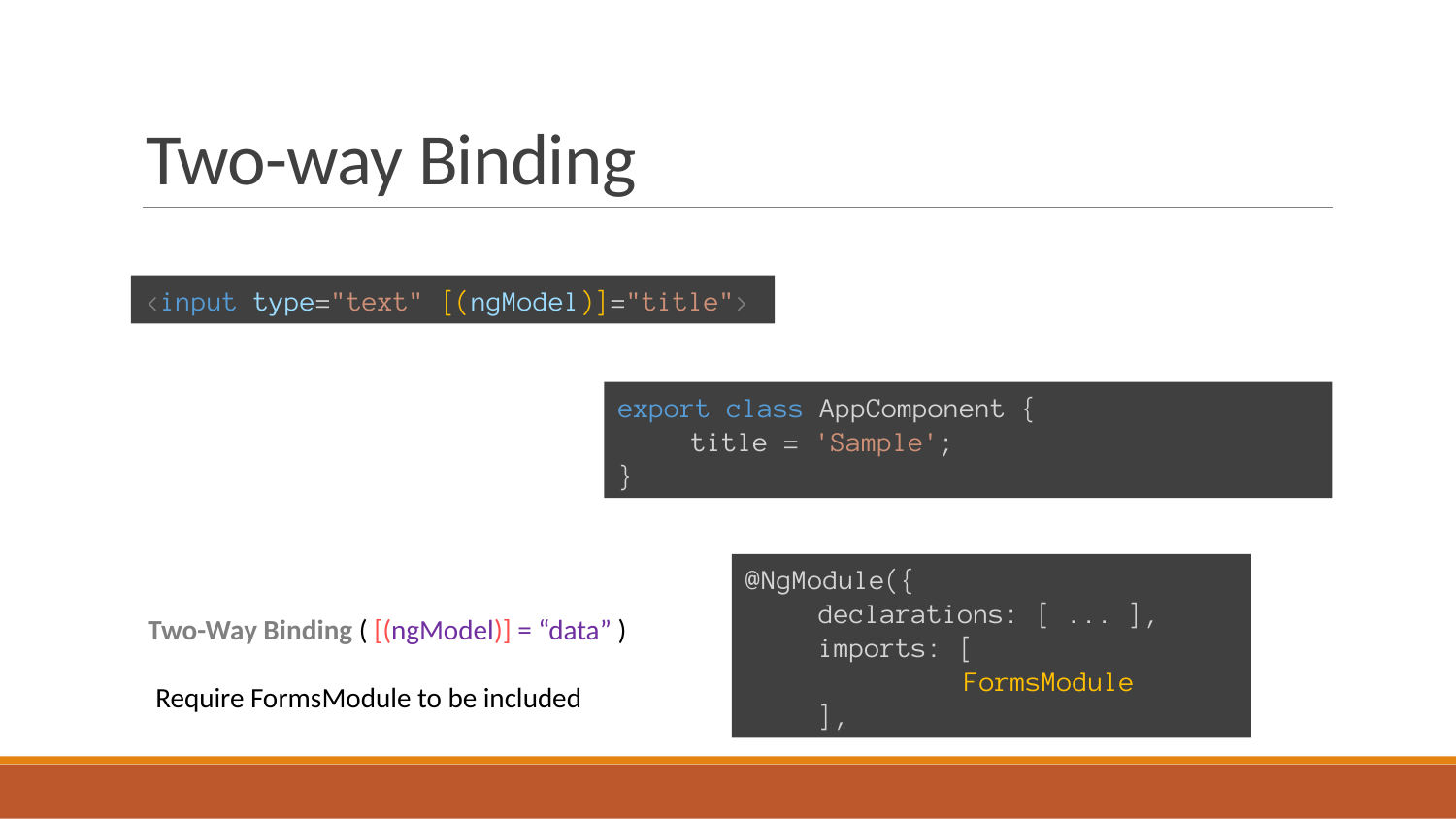

# Two-way Binding
<input type="text" [(ngModel)]="title">
export class AppComponent {
title = 'Sample';
}
@NgModule({
declarations: [ ... ],
imports: [
	FormsModule
],
Two-Way Binding ( [(ngModel)] = “data” )
Require FormsModule to be included